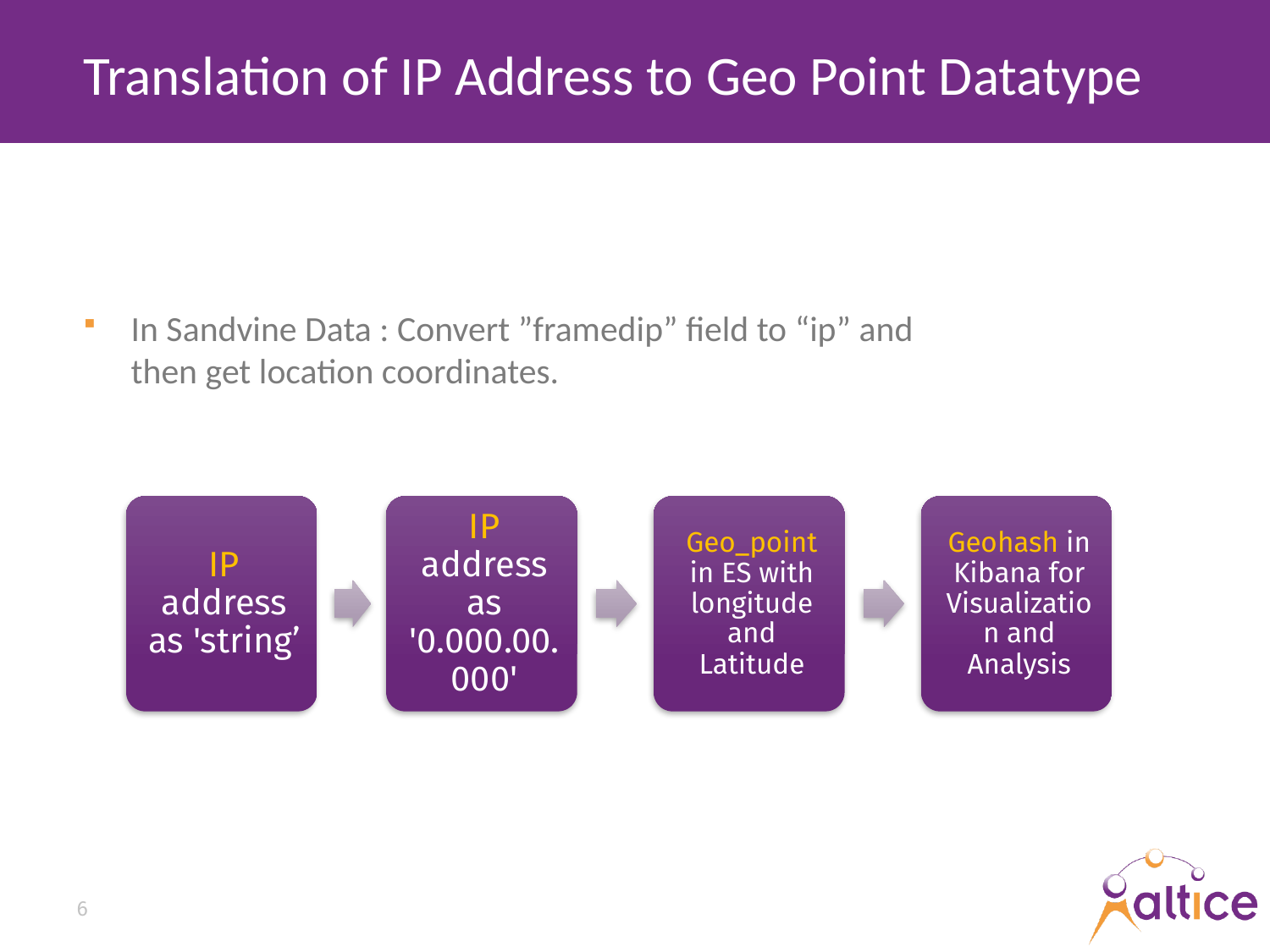

# Translation of IP Address to Geo Point Datatype
In Sandvine Data : Convert ”framedip” field to “ip” and then get location coordinates.
IP address as 'string’

IP address as '0.000.00.000'

Geo_point in ES with longitude and Latitude

Geohash in Kibana for Visualization and Analysis
6